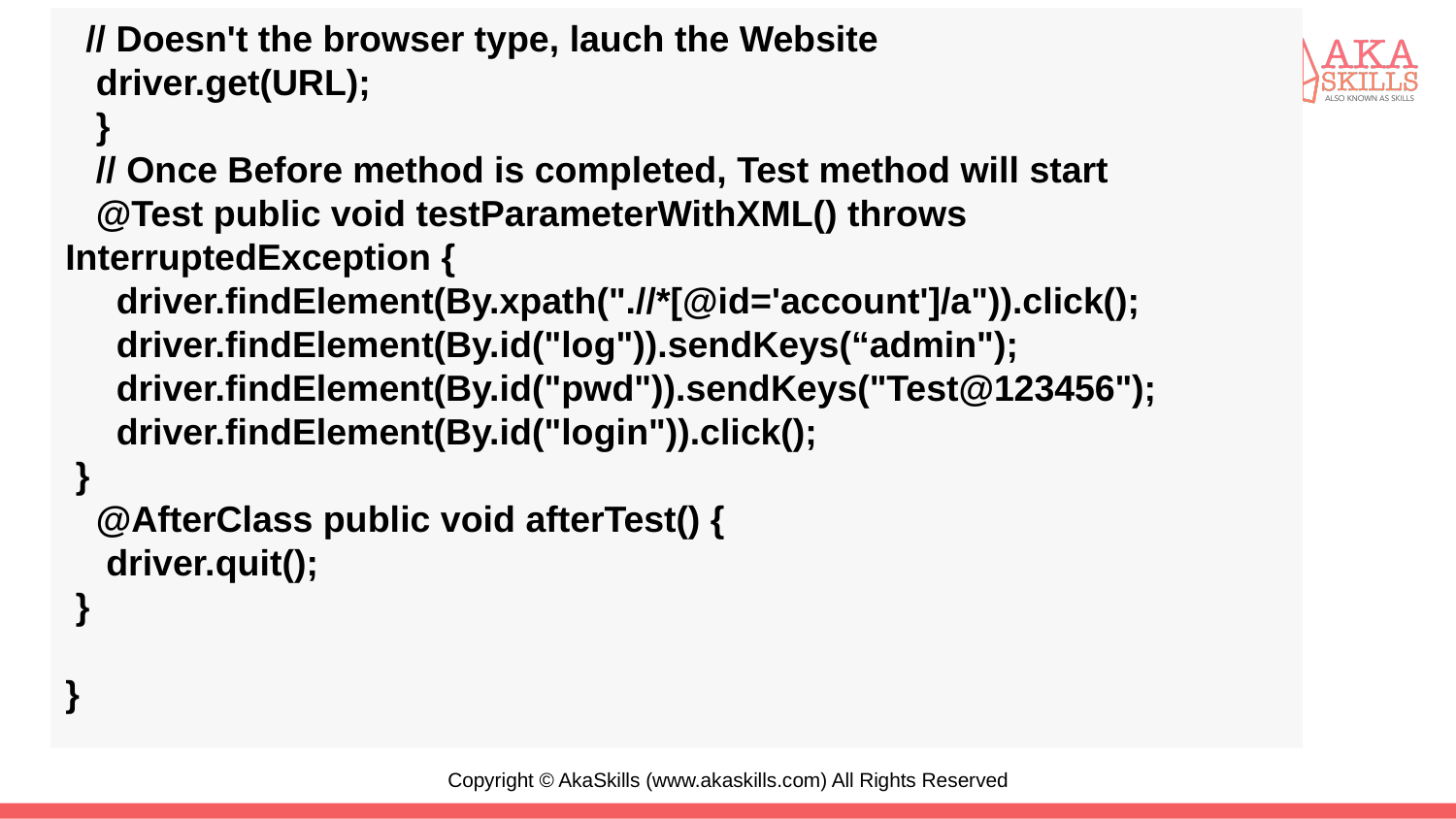

#

  // Doesn't the browser type, lauch the Website
   driver.get(URL);
   }
   // Once Before method is completed, Test method will start
   @Test public void testParameterWithXML() throws InterruptedException {
     driver.findElement(By.xpath(".//*[@id='account']/a")).click();
     driver.findElement(By.id("log")).sendKeys(“admin");
     driver.findElement(By.id("pwd")).sendKeys("Test@123456");
     driver.findElement(By.id("login")).click();
 }
   @AfterClass public void afterTest() {
    driver.quit();
 }

}